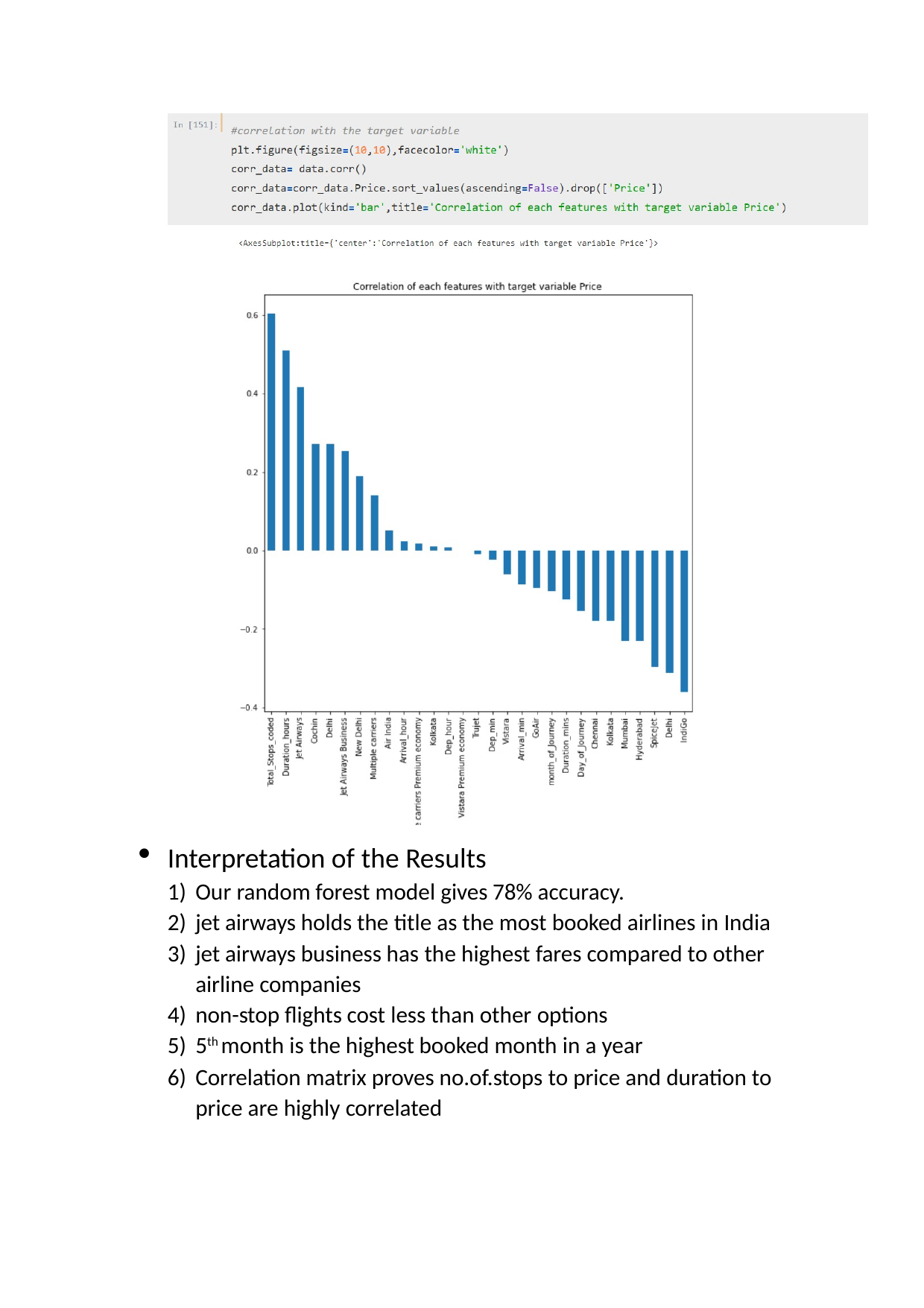

Interpretation of the Results
Our random forest model gives 78% accuracy.
jet airways holds the title as the most booked airlines in India
jet airways business has the highest fares compared to other  airline companies
non-stop flights cost less than other options
5th month is the highest booked month in a year
Correlation matrix proves no.of.stops to price and duration to  price are highly correlated